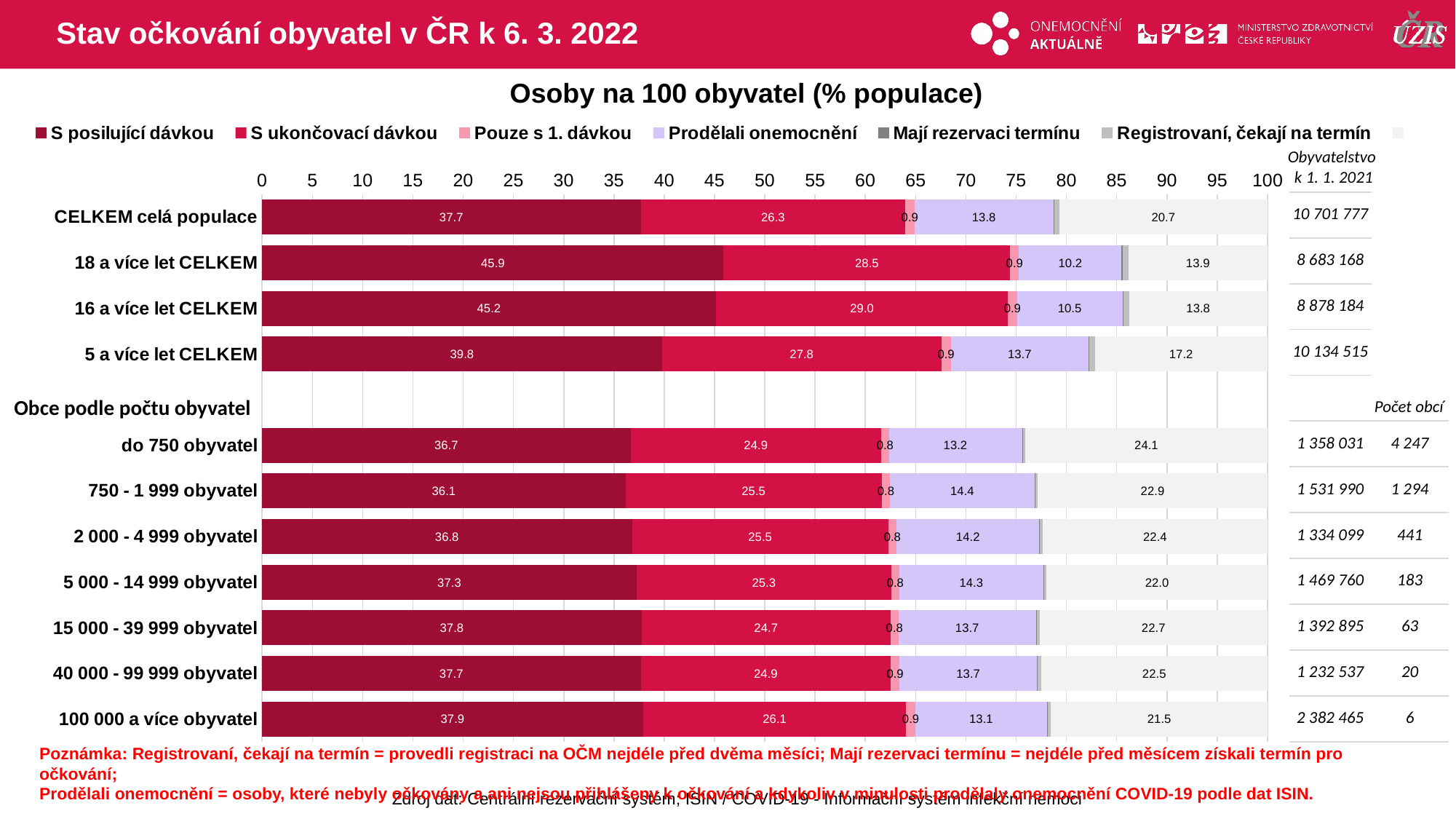

# Stav očkování obyvatel v ČR k 6. 3. 2022
Osoby na 100 obyvatel (% populace)

### Chart

| Category | S posilující dávkou | S ukončovací dávkou | Pouze s 1. dávkou | Prodělali onemocnění | Mají rezervaci termínu | Registrovaní, čekají na termín |   |
|---|---|---|---|---|---|---|---|
| CELKEM celá populace | 37.668688106657 | 26.313686035506 | 0.892300409548 | 13.819116208457 | 0.094937504304 | 0.494702889062 | 20.716568846464 |
| 18 a více let CELKEM | 45.906424936152 | 28.50297264777 | 0.874853509686 | 10.200263314034 | 0.107829308381 | 0.554002870841 | 13.853653413133 |
| 16 a více let CELKEM | 45.151440880252 | 29.045500746549 | 0.887726589131 | 10.47891100252 | 0.106643430683 | 0.552939655226 | 13.776837695637 |
| 5 a více let CELKEM | 39.777127963202 | 27.786539365721 | 0.942245386187 | 13.693038098024 | 0.099363413049 | 0.521347099491 | 17.180338674323 |
|  | None | None | None | None | None | None | None |
| do 750 obyvatel | 36.659766971446 | 24.928149651959 | 0.751087419948 | 13.244984834661 | 0.075108741994 | 0.240568882448 | 24.100333497542 |
| 750 - 1 999 obyvatel | 36.141293350478 | 25.515244877577 | 0.78257690977 | 14.376072950867 | 0.074608842094 | 0.235249577347 | 22.874953491864 |
| 2 000 - 4 999 obyvatel | 36.789473644759 | 25.505228622463 | 0.810659478794 | 14.195048493402 | 0.075256783791 | 0.257252272882 | 22.367080703906 |
| 5 000 - 14 999 obyvatel | 37.267785216634 | 25.300048987589 | 0.814826910516 | 14.308118332244 | 0.077835837143 | 0.252898432397 | 21.978486283475 |
| 15 000 - 39 999 obyvatel | 37.766881207844 | 24.726989471568 | 0.811906137935 | 13.658387746384 | 0.079690141755 | 0.280782112075 | 22.675363182437 |
| 40 000 - 99 999 obyvatel | 37.658991170244 | 24.883228657638 | 0.855471275913 | 13.677723265102 | 0.082675002859 | 0.31828659099 | 22.52362403725 |
| 100 000 a více obyvatel | 37.920892856768 | 26.134906493904 | 0.921104822106 | 13.098324634359 | 0.084954028705 | 0.300571047213 | 21.539246116942 |
Obyvatelstvo
k 1. 1. 2021
| 10 701 777 |  |
| --- | --- |
| 8 683 168 |  |
| 8 878 184 |  |
| 10 134 515 |  |
|  |  |
| 1 358 031 | 4 247 |
| 1 531 990 | 1 294 |
| 1 334 099 | 441 |
| 1 469 760 | 183 |
| 1 392 895 | 63 |
| 1 232 537 | 20 |
| 2 382 465 | 6 |
Obce podle počtu obyvatel
Počet obcí
Poznámka: Registrovaní, čekají na termín = provedli registraci na OČM nejdéle před dvěma měsíci; Mají rezervaci termínu = nejdéle před měsícem získali termín pro očkování;
Prodělali onemocnění = osoby, které nebyly očkovány a ani nejsou přihlášeny k očkování a kdykoliv v minulosti prodělaly onemocnění COVID-19 podle dat ISIN.
Zdroj dat: Centrální rezervační systém; ISIN / COVID-19 - Informační systém infekční nemoci